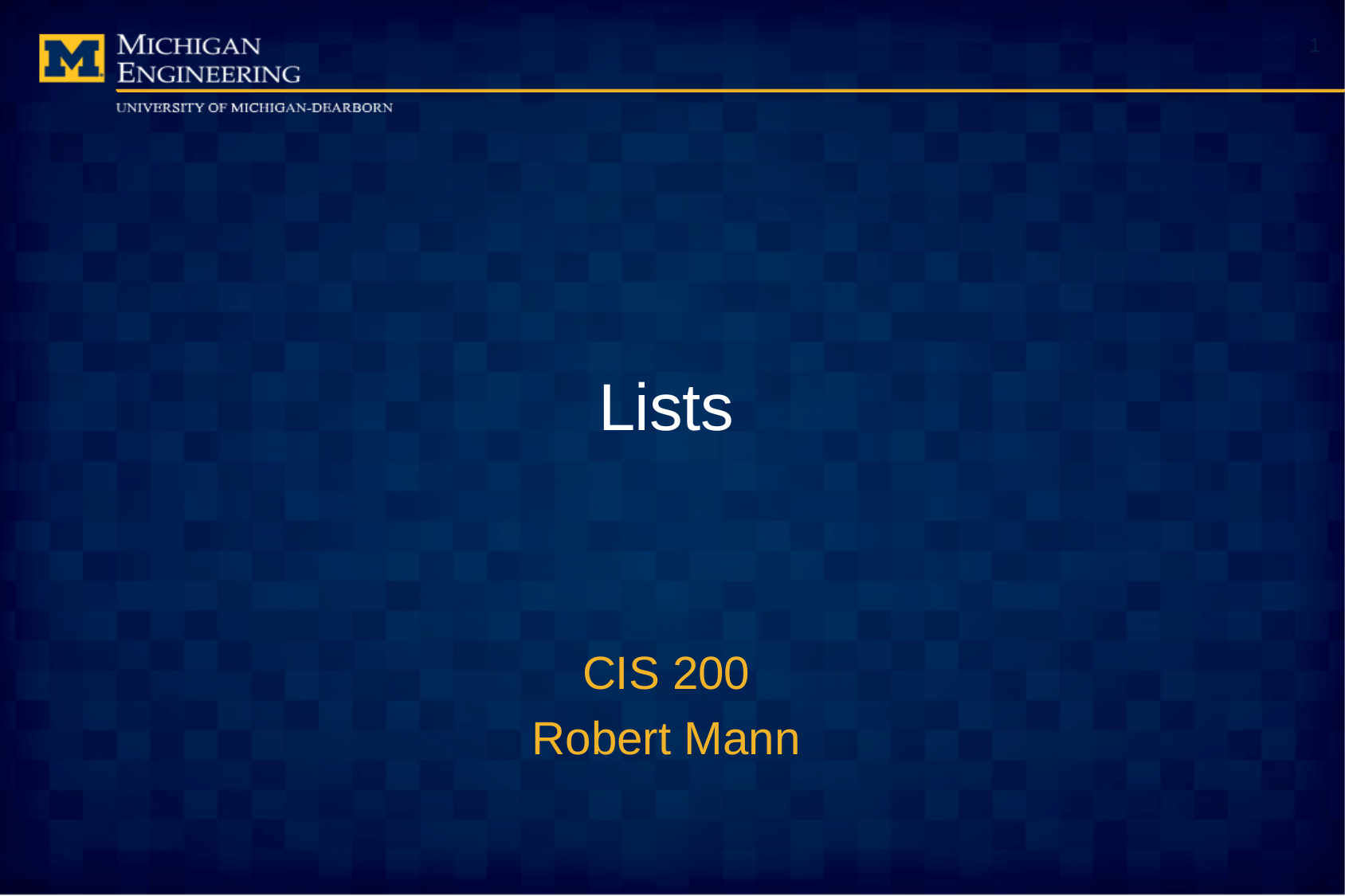

1
# Lists
CIS 200
Robert Mann